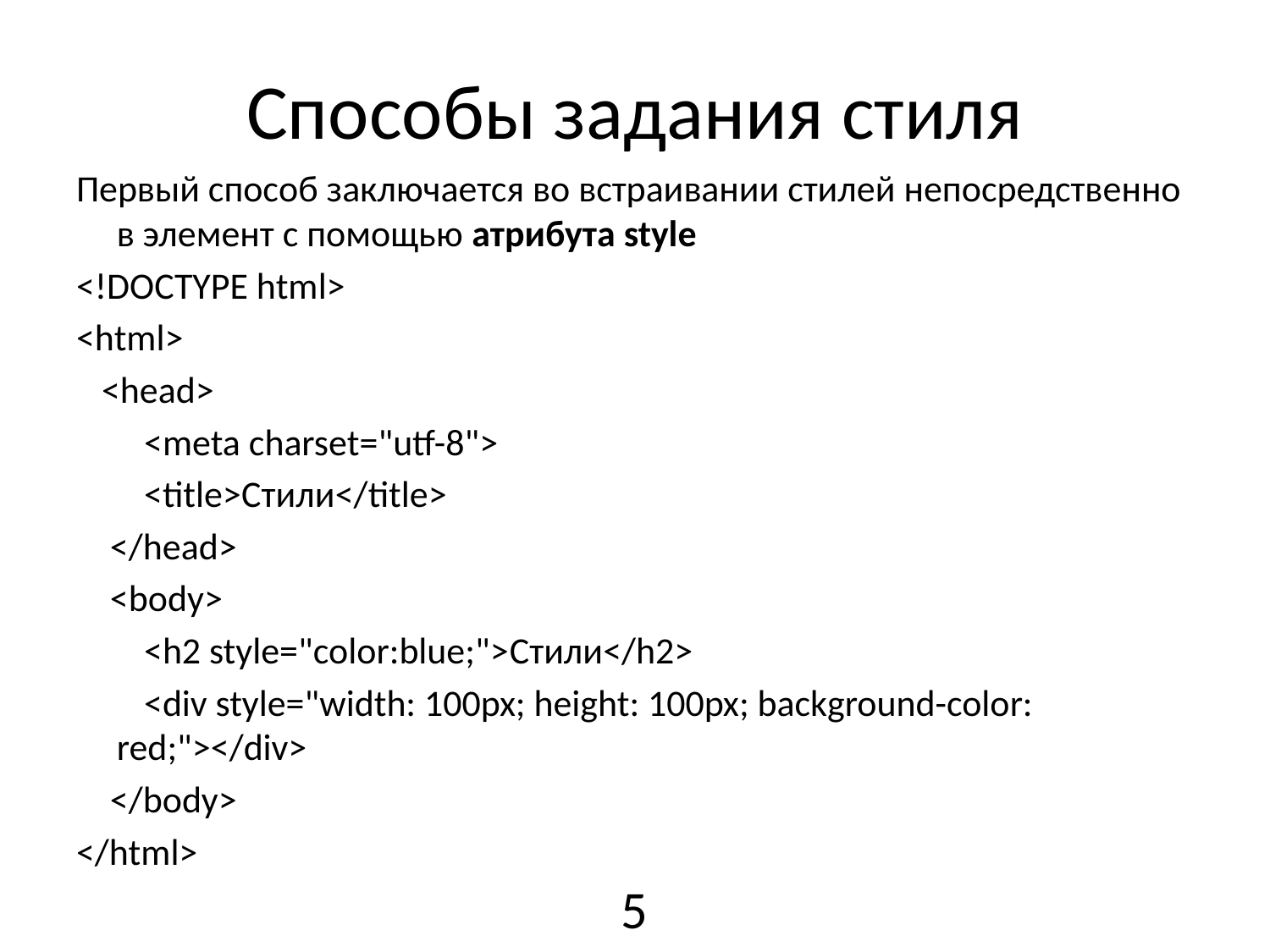

# Способы задания стиля
Первый способ заключается во встраивании стилей непосредственно в элемент с помощью атрибута style
<!DOCTYPE html>
<html>
   <head>
        <meta charset="utf-8">
        <title>Стили</title>
    </head>
    <body>
        <h2 style="color:blue;">Стили</h2>
        <div style="width: 100px; height: 100px; background-color: red;"></div>
    </body>
</html>

5